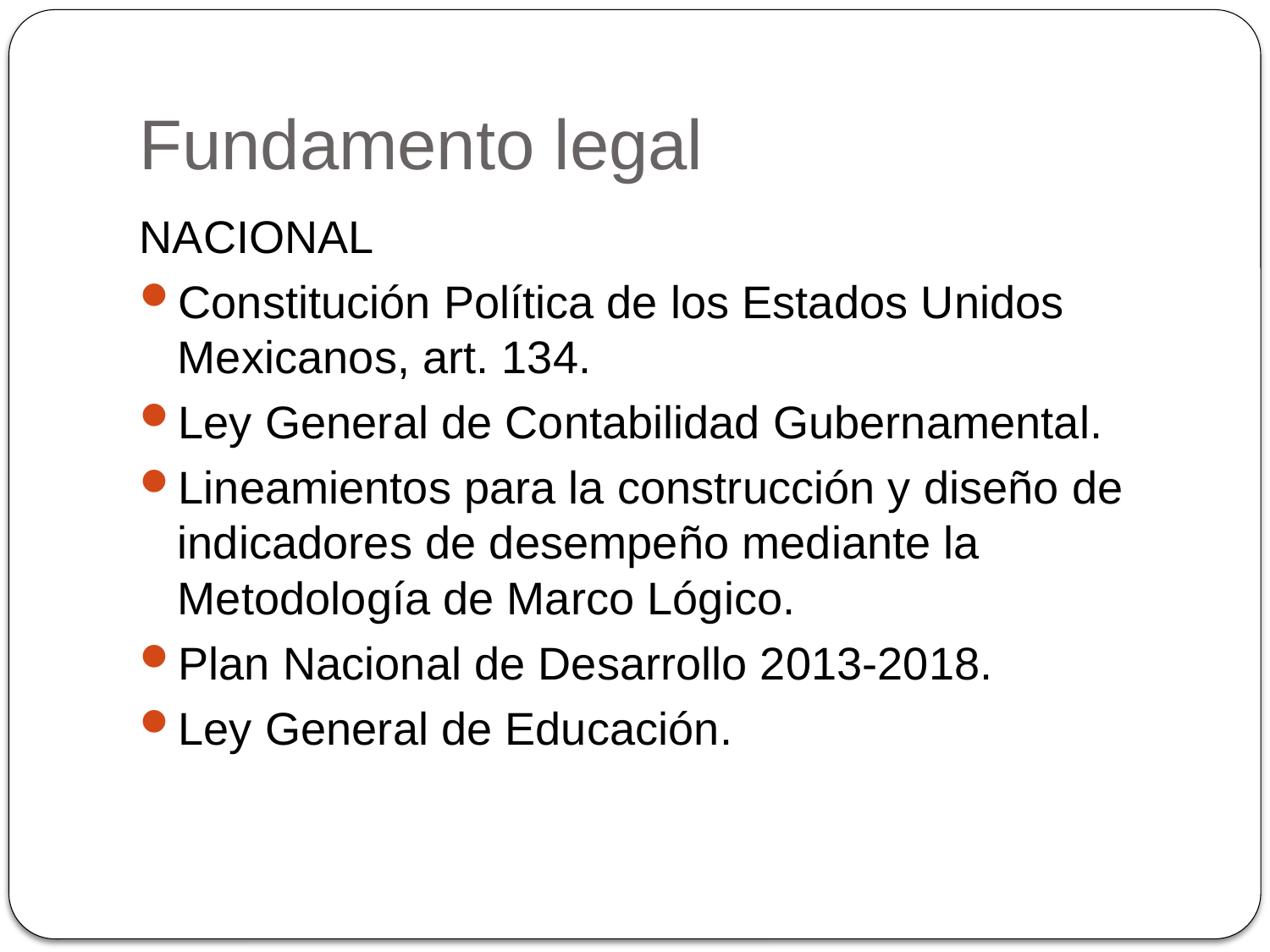

# Fundamento legal
NACIONAL
Constitución Política de los Estados Unidos Mexicanos, art. 134.
Ley General de Contabilidad Gubernamental.
Lineamientos para la construcción y diseño de indicadores de desempeño mediante la Metodología de Marco Lógico.
Plan Nacional de Desarrollo 2013-2018.
Ley General de Educación.